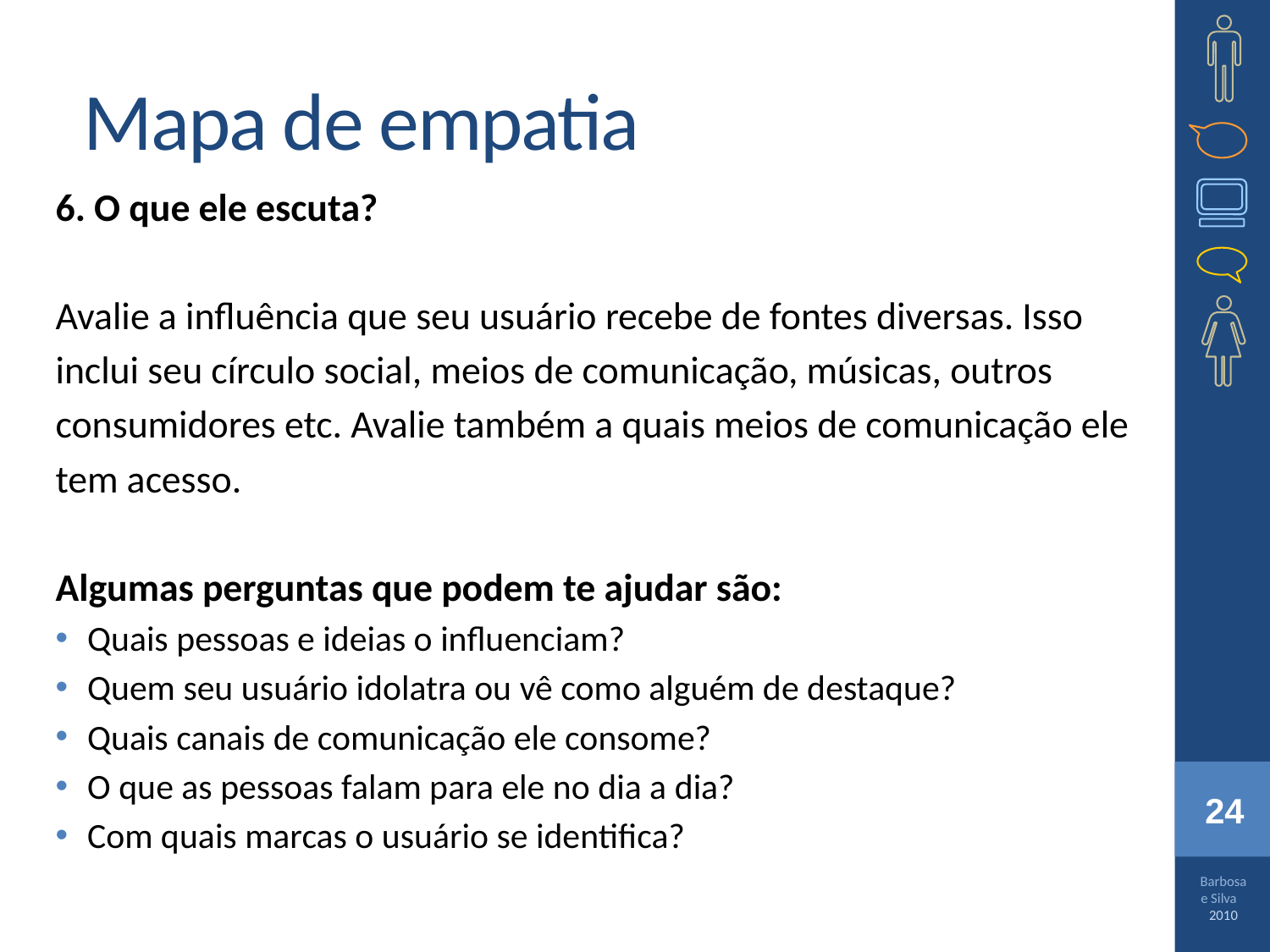

# Mapa de empatia
6. O que ele escuta?

Avalie a influência que seu usuário recebe de fontes diversas. Isso
inclui seu círculo social, meios de comunicação, músicas, outros
consumidores etc. Avalie também a quais meios de comunicação ele
tem acesso.

Algumas perguntas que podem te ajudar são:
Quais pessoas e ideias o influenciam?
Quem seu usuário idolatra ou vê como alguém de destaque?
Quais canais de comunicação ele consome?
O que as pessoas falam para ele no dia a dia?
Com quais marcas o usuário se identifica?